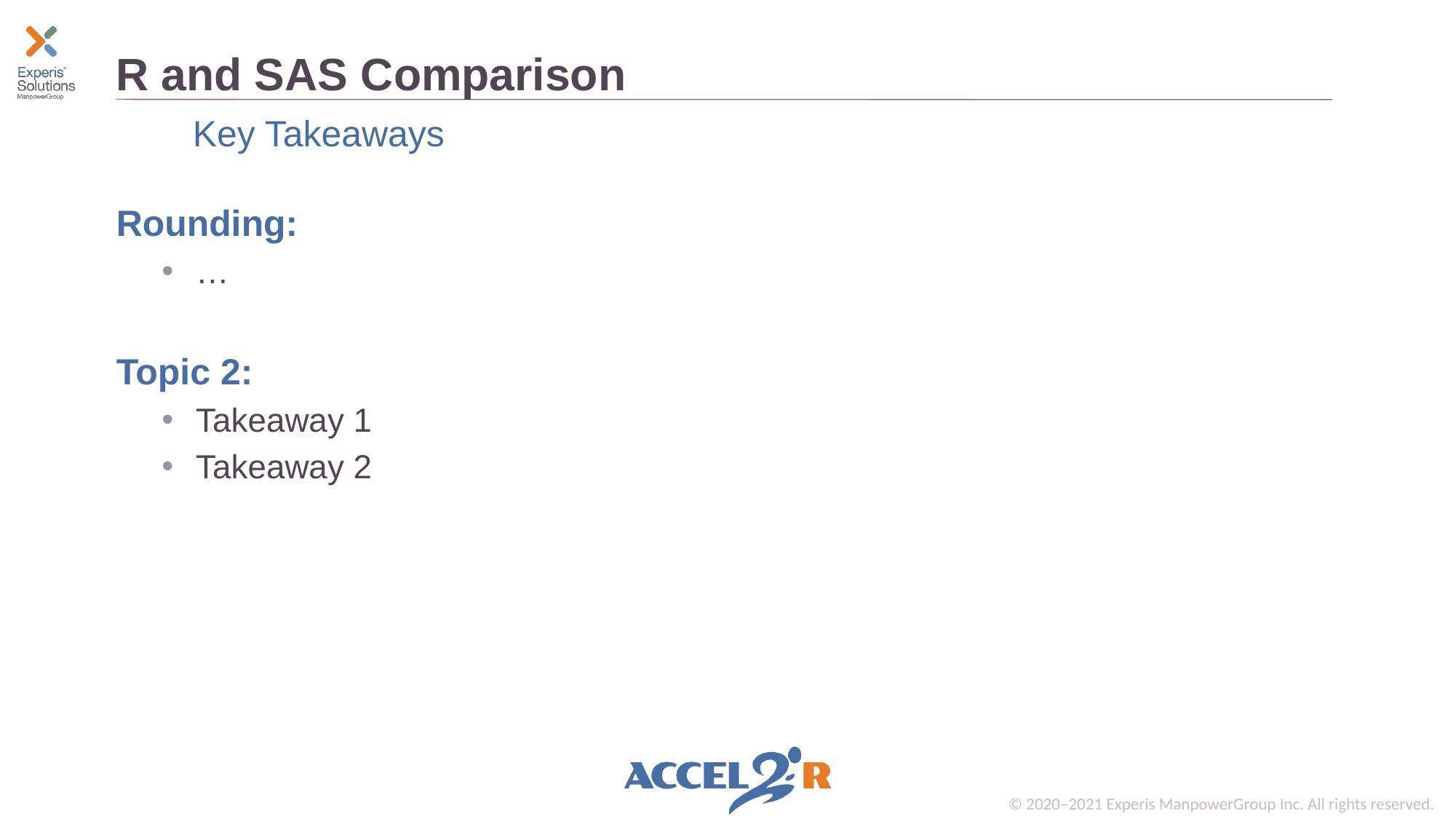

# R and SAS Comparison
Key Takeaways
Rounding:
…

Topic 2:
Takeaway 1
Takeaway 2